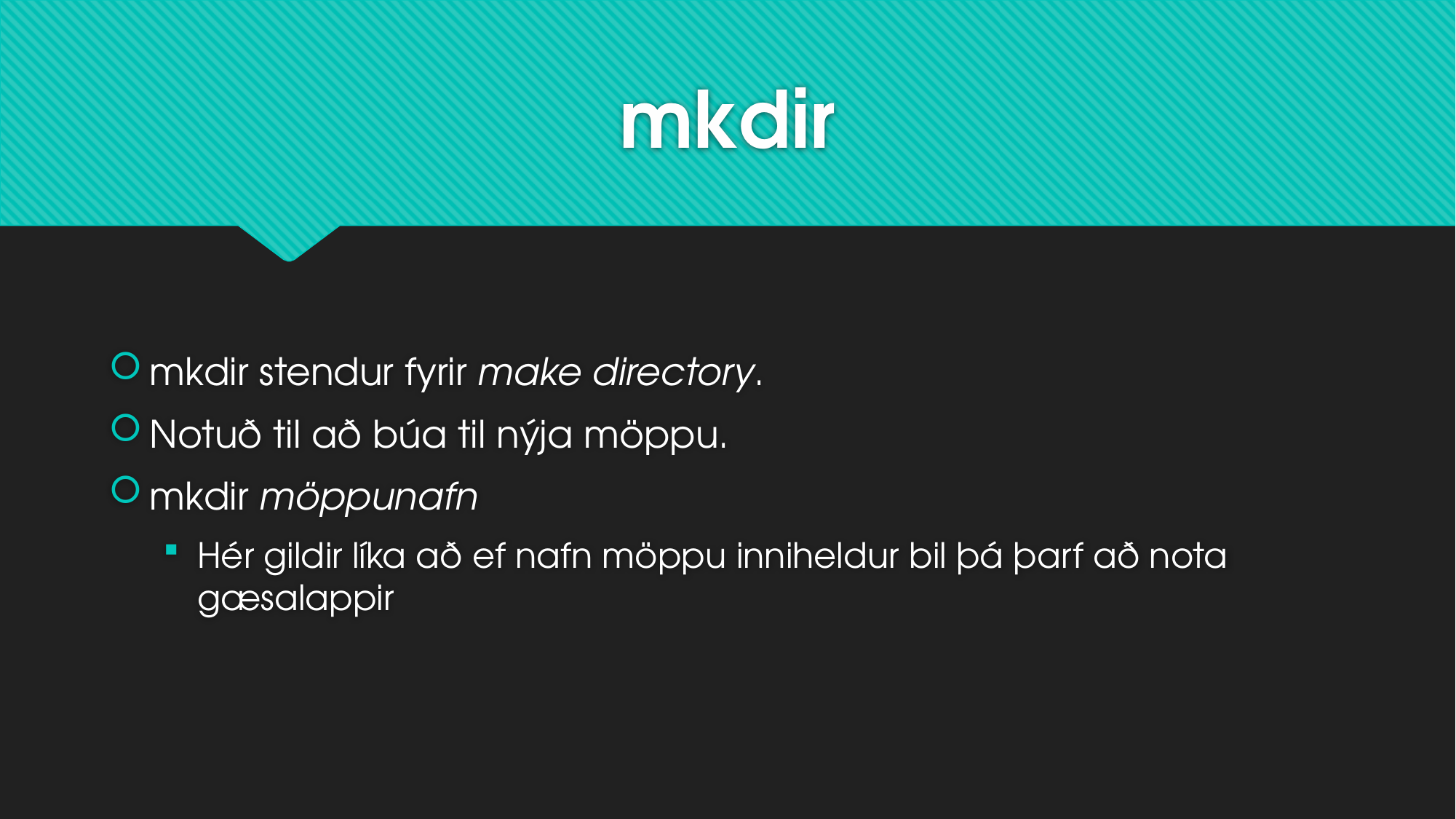

# mkdir
mkdir stendur fyrir make directory.
Notuð til að búa til nýja möppu.
mkdir möppunafn
Hér gildir líka að ef nafn möppu inniheldur bil þá þarf að nota gæsalappir